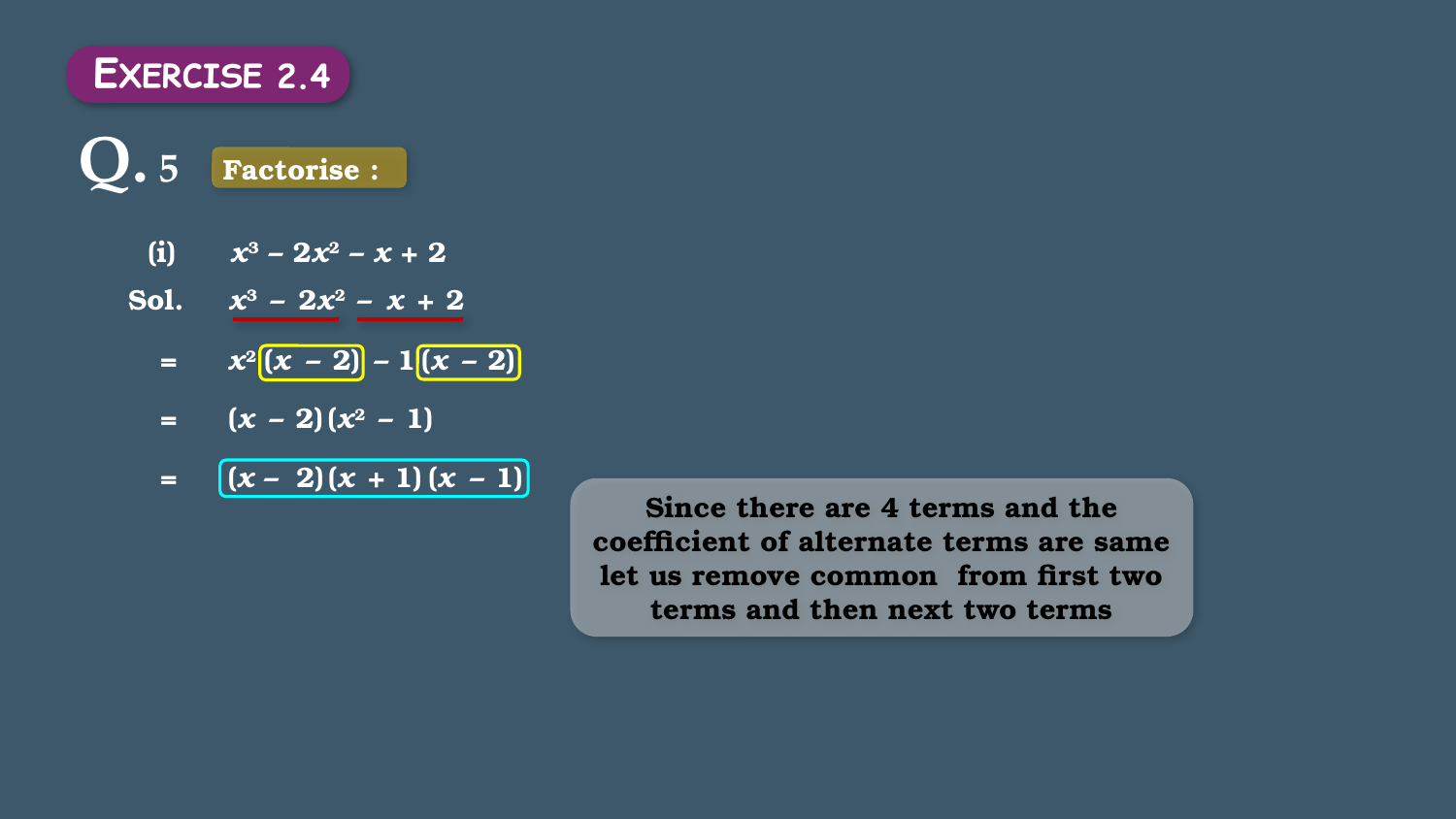

EXERCISE 2.4

Q. 5
Factorise :

(i)
x3 – 2x2 – x + 2
Sol.
x3
2x2
–
x
+
2
–
=
x2
(x
–
2)
–
1
(x
–
2)

=
(x
–
2)
(x2
–
1)
=
2)
+
1)
1)
(x
–
(x
(x
–

Since there are 4 terms and the coefficient of alternate terms are same let us remove common  from first two terms and then next two terms